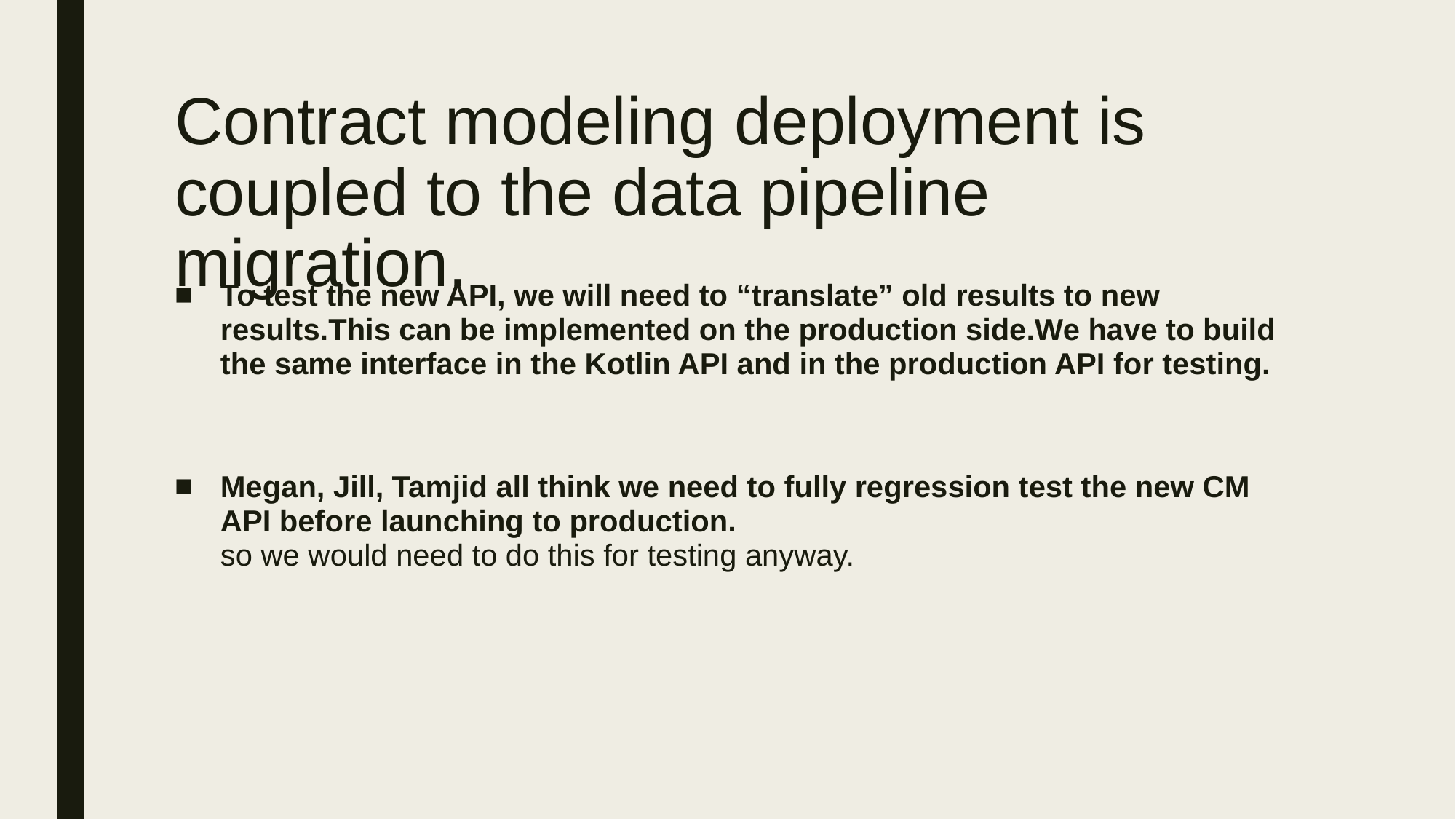

# Contract modeling deployment is coupled to the data pipeline migration.
To test the new API, we will need to “translate” old results to new results.This can be implemented on the production side.We have to build the same interface in the Kotlin API and in the production API for testing.
Megan, Jill, Tamjid all think we need to fully regression test the new CM API before launching to production.
so we would need to do this for testing anyway.